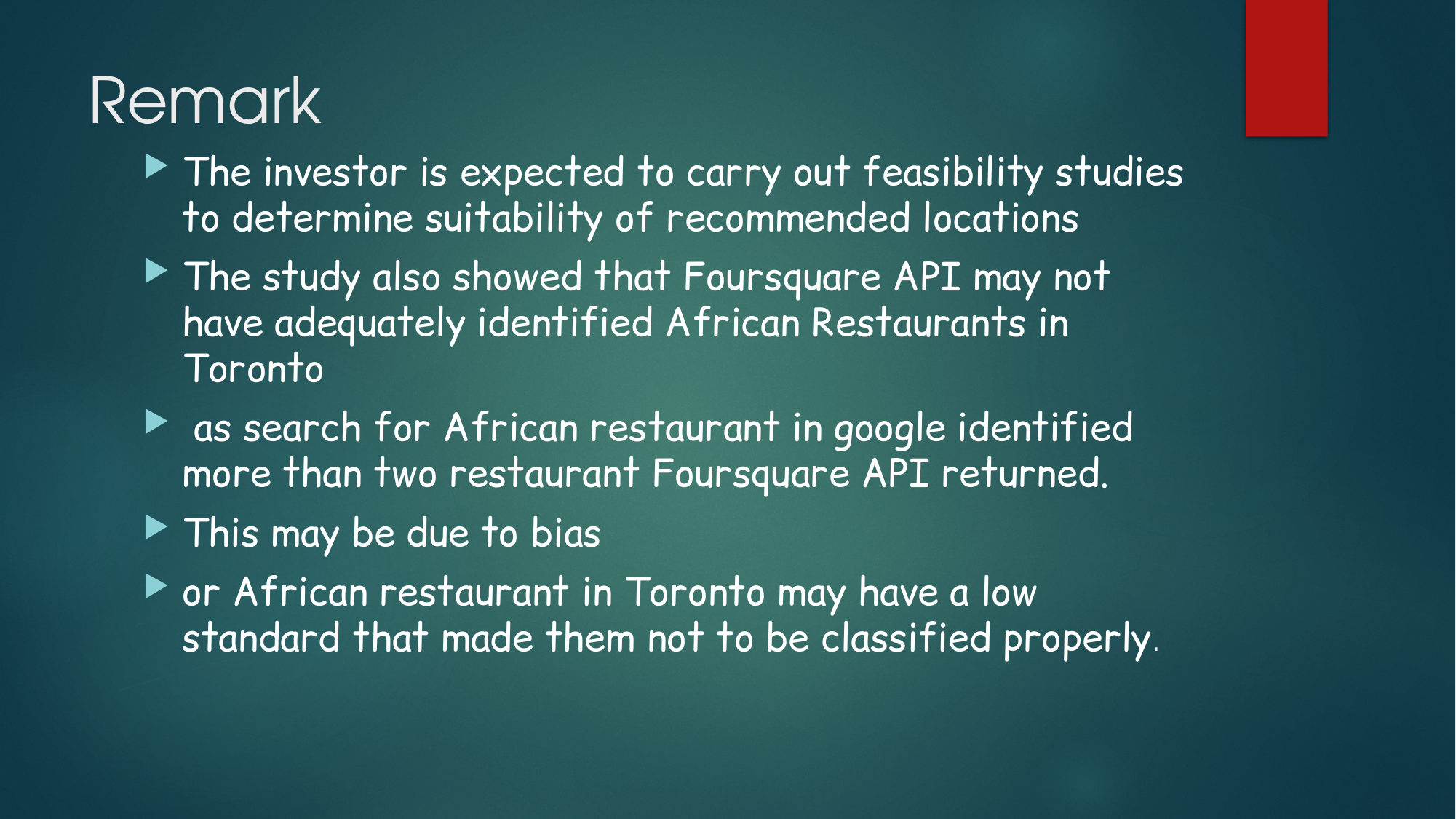

# Remark
The investor is expected to carry out feasibility studies to determine suitability of recommended locations
The study also showed that Foursquare API may not have adequately identified African Restaurants in Toronto
 as search for African restaurant in google identified more than two restaurant Foursquare API returned.
This may be due to bias
or African restaurant in Toronto may have a low standard that made them not to be classified properly.